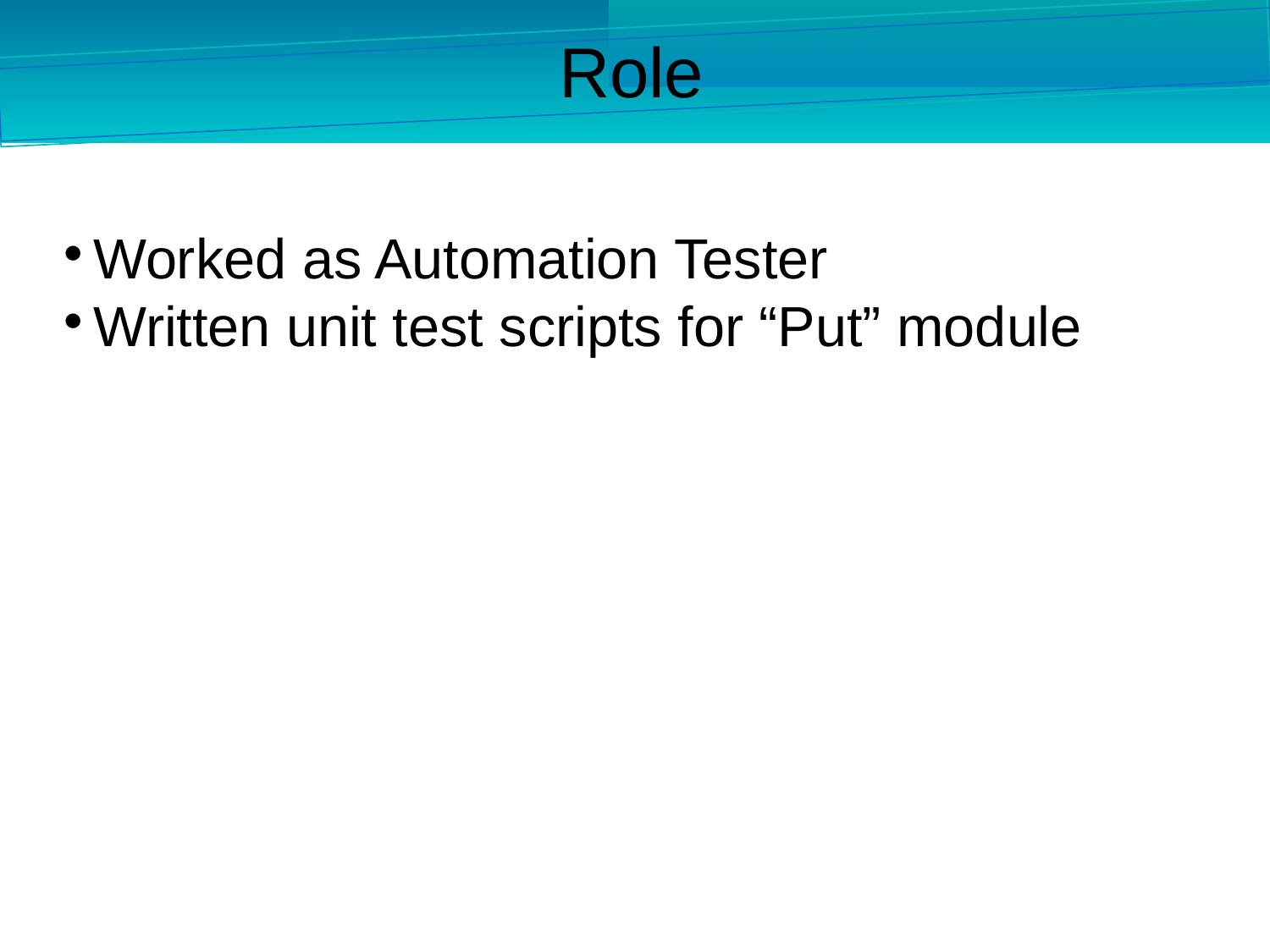

Role
Worked as Automation Tester
Written unit test scripts for “Put” module